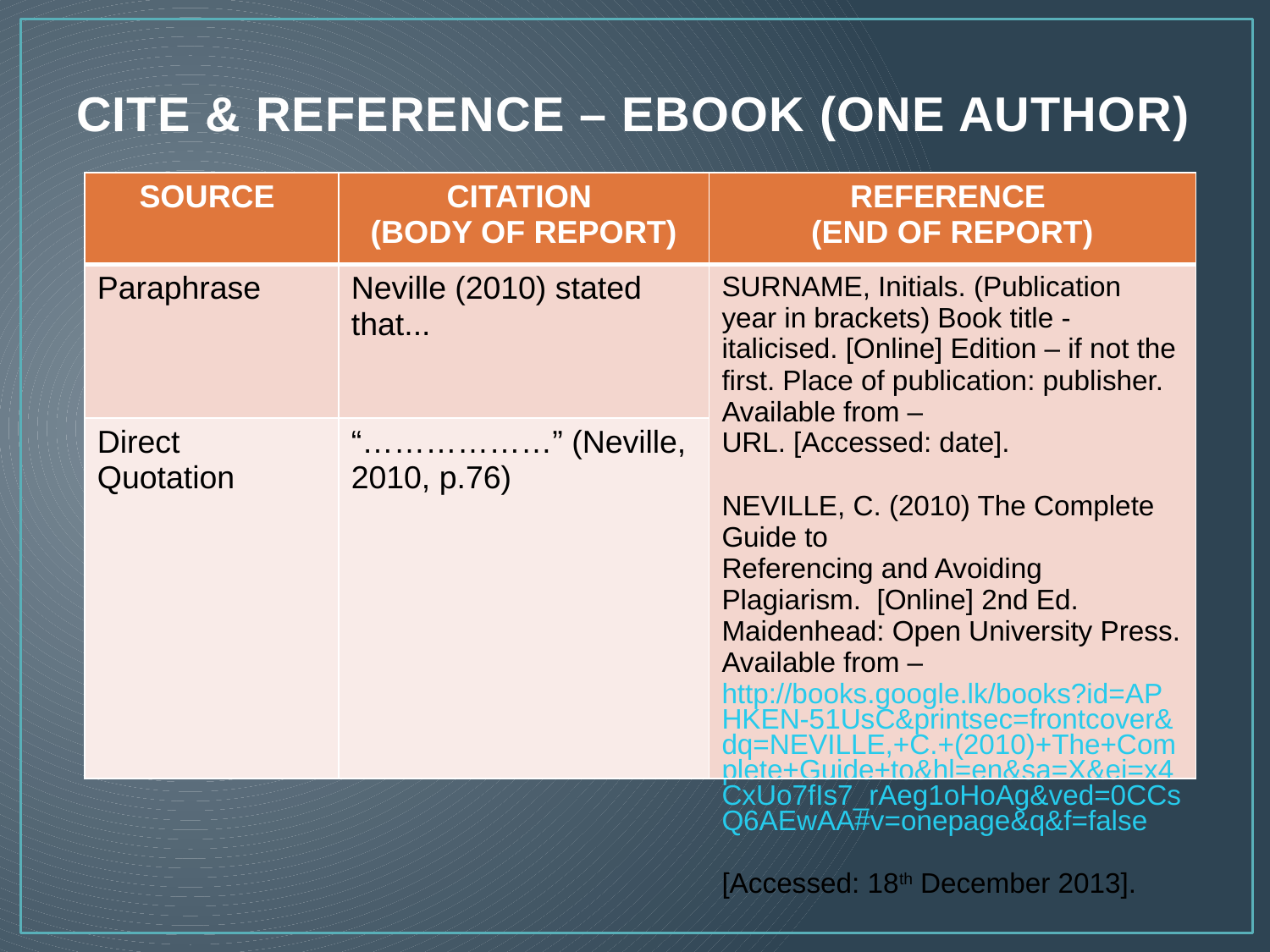

# CITE & REFERENCE – EBOOK (ONE AUTHOR)
| SOURCE | CITATION (BODY OF REPORT) | REFERENCE (END OF REPORT) |
| --- | --- | --- |
| Paraphrase | Neville (2010) stated that... | SURNAME, Initials. (Publication year in brackets) Book title - italicised. [Online] Edition – if not the first. Place of publication: publisher. Available from – URL. [Accessed: date]. NEVILLE, C. (2010) The Complete Guide to Referencing and Avoiding Plagiarism. [Online] 2nd Ed. Maidenhead: Open University Press. Available from – http://books.google.lk/books?id=APHKEN-51UsC&printsec=frontcover&dq=NEVILLE,+C.+(2010)+The+Complete+Guide+to&hl=en&sa=X&ei=x4CxUo7fIs7\_rAeg1oHoAg&ved=0CCsQ6AEwAA#v=onepage&q&f=false [Accessed: 18th December 2013]. |
| Direct Quotation | “………………” (Neville, 2010, p.76) |  |